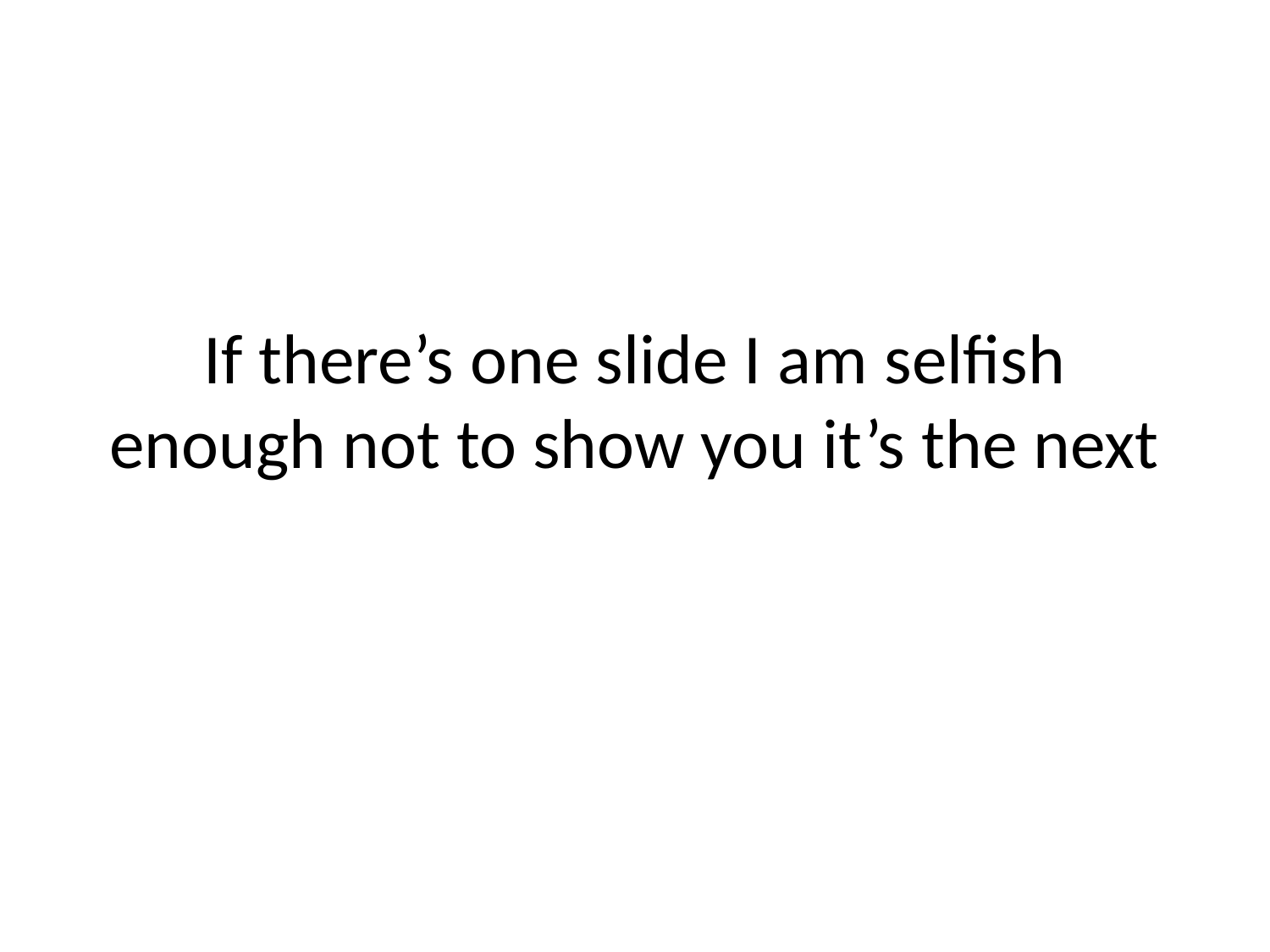

# If there’s one slide I am selfish enough not to show you it’s the next